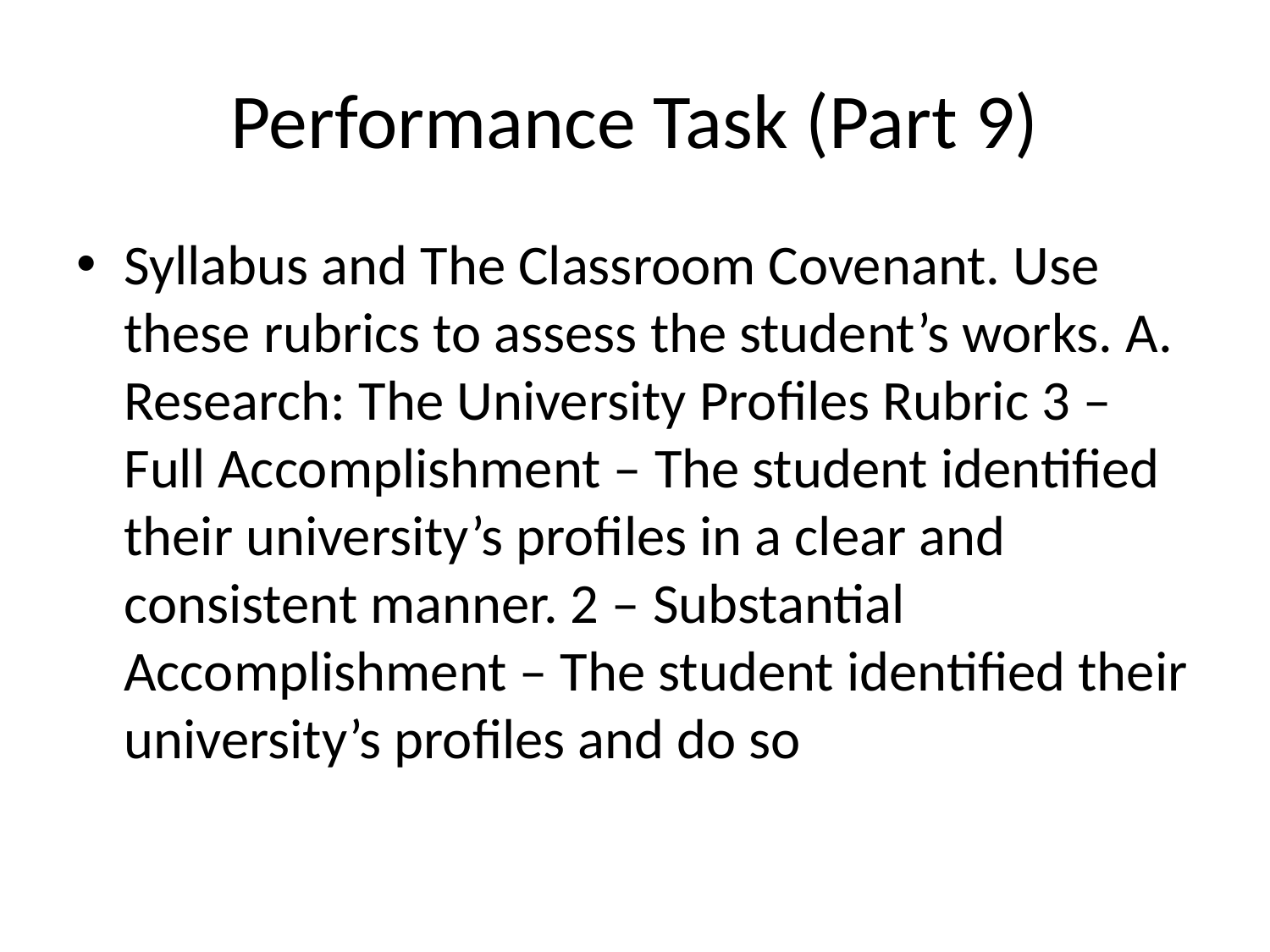

# Performance Task (Part 9)
Syllabus and The Classroom Covenant. Use these rubrics to assess the student’s works. A. Research: The University Profiles Rubric 3 – Full Accomplishment – The student identified their university’s profiles in a clear and consistent manner. 2 – Substantial Accomplishment – The student identified their university’s profiles and do so